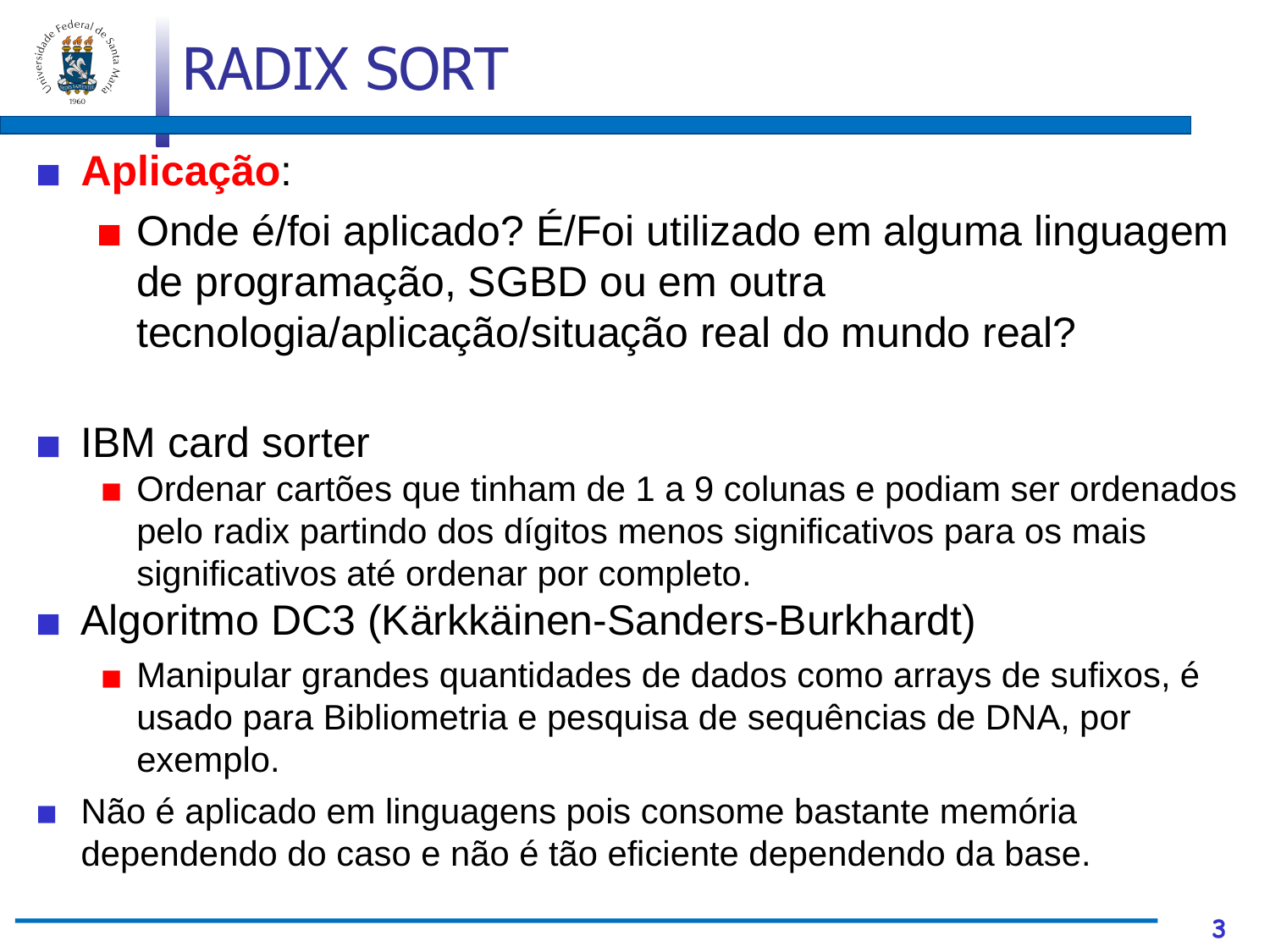

RADIX SORT
Aplicação:
Onde é/foi aplicado? É/Foi utilizado em alguma linguagem de programação, SGBD ou em outra tecnologia/aplicação/situação real do mundo real?

IBM card sorter
Ordenar cartões que tinham de 1 a 9 colunas e podiam ser ordenados pelo radix partindo dos dígitos menos significativos para os mais significativos até ordenar por completo.
Algoritmo DC3 (Kärkkäinen-Sanders-Burkhardt)
Manipular grandes quantidades de dados como arrays de sufixos, é usado para Bibliometria e pesquisa de sequências de DNA, por exemplo.
Não é aplicado em linguagens pois consome bastante memória dependendo do caso e não é tão eficiente dependendo da base.

3